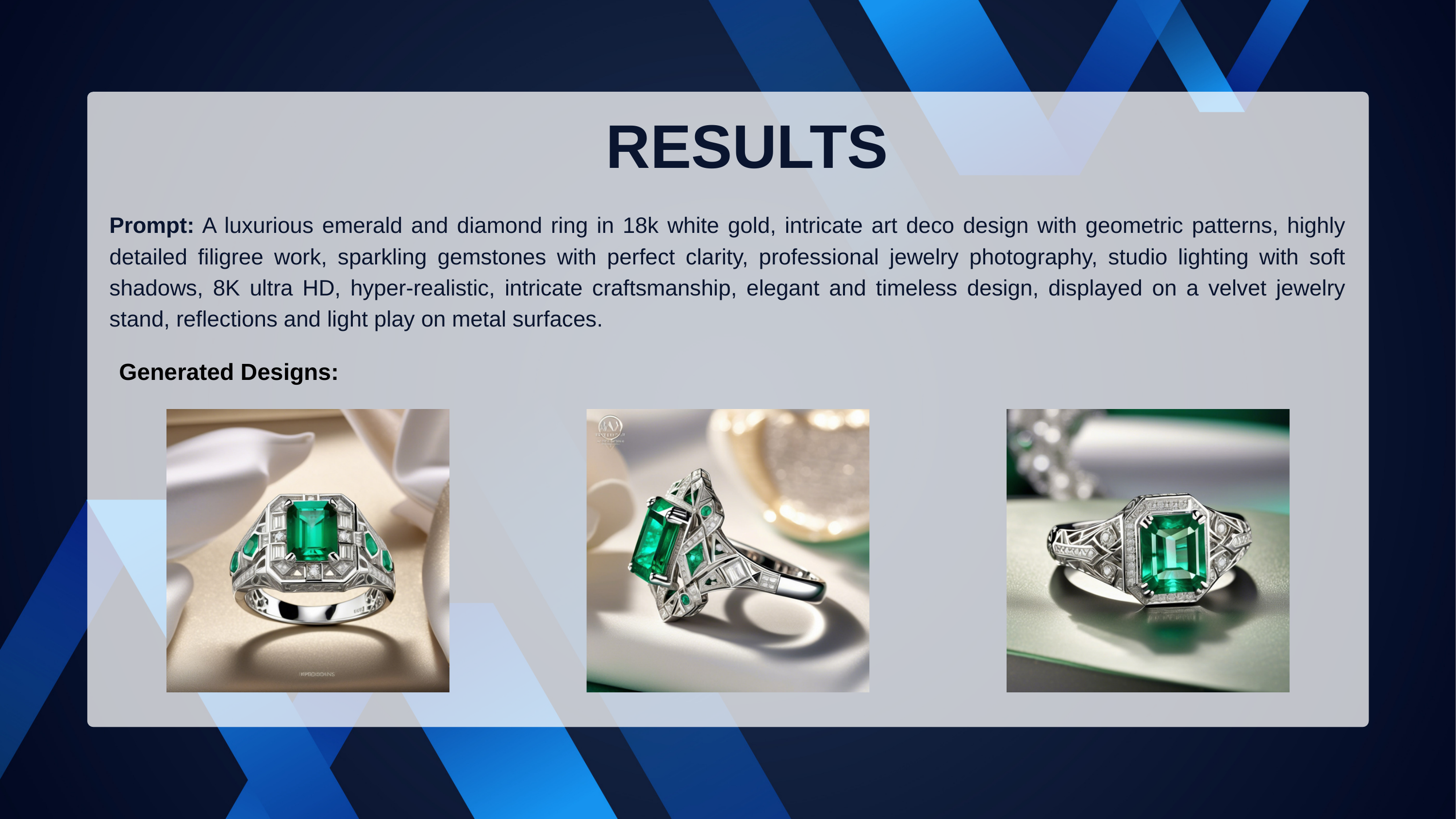

RESULTS
Prompt: A luxurious emerald and diamond ring in 18k white gold, intricate art deco design with geometric patterns, highly detailed filigree work, sparkling gemstones with perfect clarity, professional jewelry photography, studio lighting with soft shadows, 8K ultra HD, hyper-realistic, intricate craftsmanship, elegant and timeless design, displayed on a velvet jewelry stand, reflections and light play on metal surfaces.
Generated Designs: